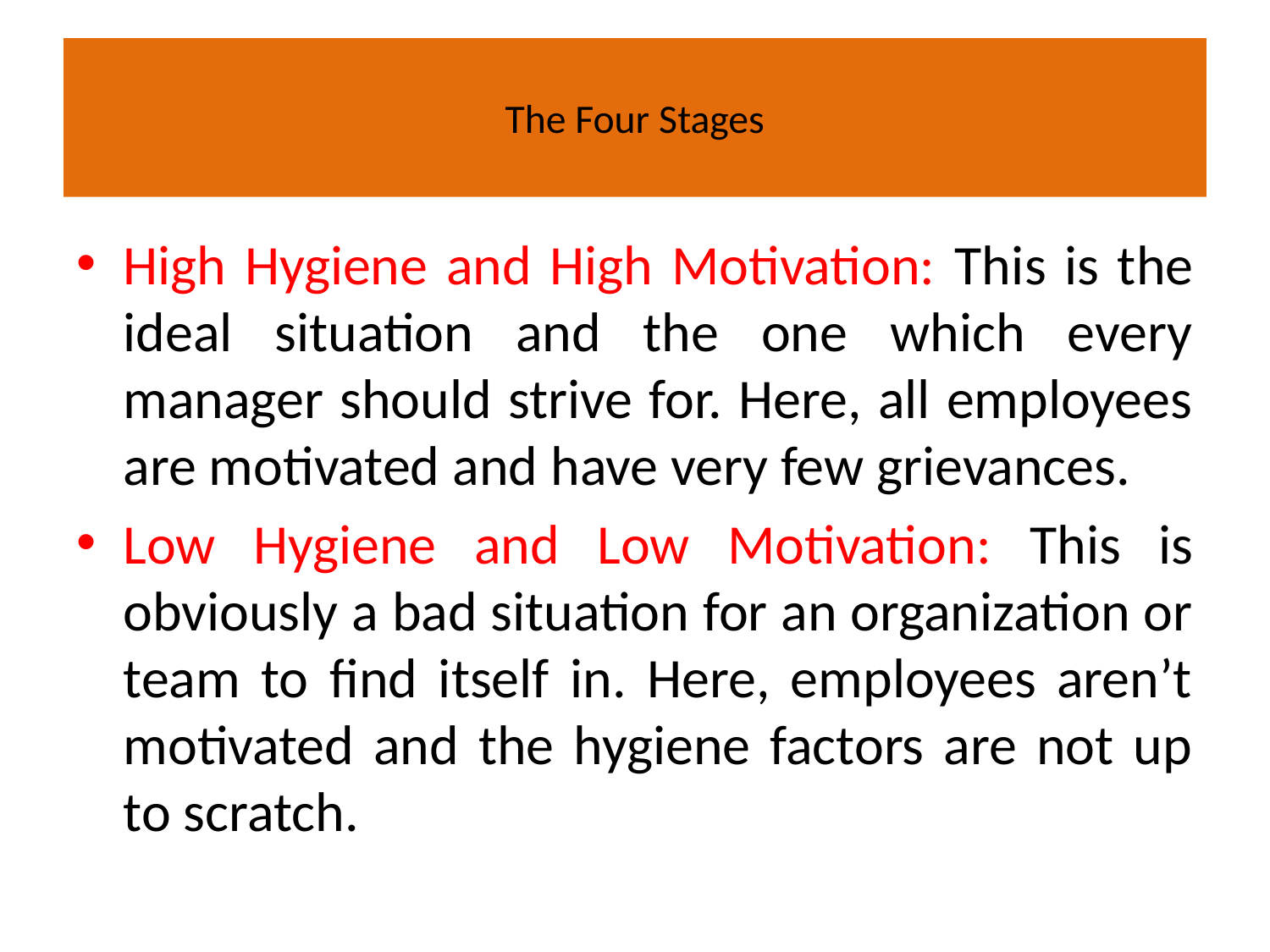

# The Four Stages
High Hygiene and High Motivation: This is the ideal situation and the one which every manager should strive for. Here, all employees are motivated and have very few grievances.
Low Hygiene and Low Motivation: This is obviously a bad situation for an organization or team to find itself in. Here, employees aren’t motivated and the hygiene factors are not up to scratch.